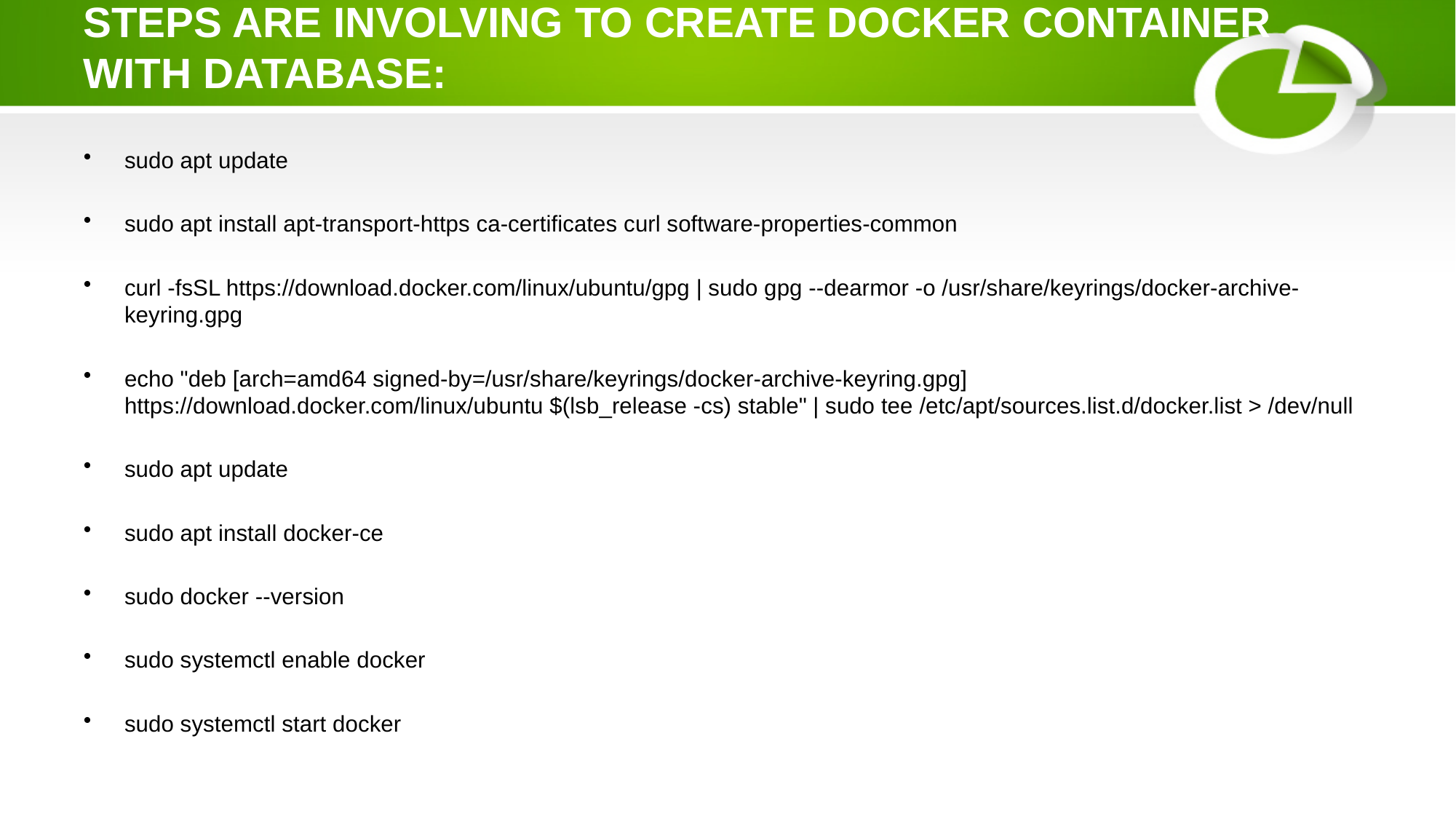

# STEPS ARE INVOLVING TO CREATE DOCKER CONTAINER WITH DATABASE:
sudo apt update

sudo apt install apt-transport-https ca-certificates curl software-properties-common

curl -fsSL https://download.docker.com/linux/ubuntu/gpg | sudo gpg --dearmor -o /usr/share/keyrings/docker-archive-keyring.gpg

echo "deb [arch=amd64 signed-by=/usr/share/keyrings/docker-archive-keyring.gpg] https://download.docker.com/linux/ubuntu $(lsb_release -cs) stable" | sudo tee /etc/apt/sources.list.d/docker.list > /dev/null

sudo apt update

sudo apt install docker-ce

sudo docker --version

sudo systemctl enable docker

sudo systemctl start docker